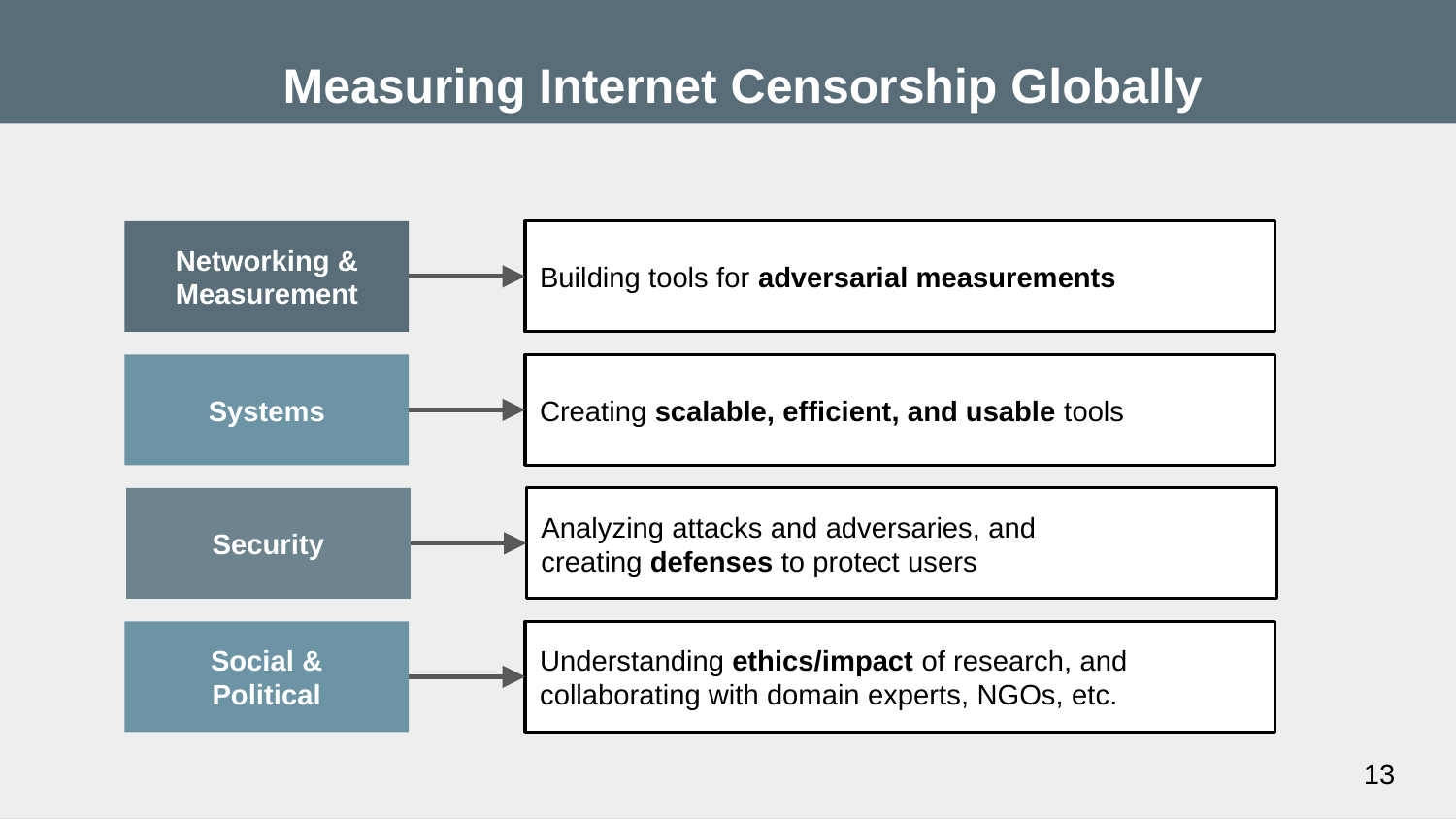

# Measuring Internet Censorship Globally

Networking &
Measurement
Building tools for adversarial measurements
Systems
Creating scalable, efficient, and usable tools
Security
Analyzing attacks and adversaries, and
creating defenses to protect users
Social &
Political
Understanding ethics/impact of research, and collaborating with domain experts, NGOs, etc.
13